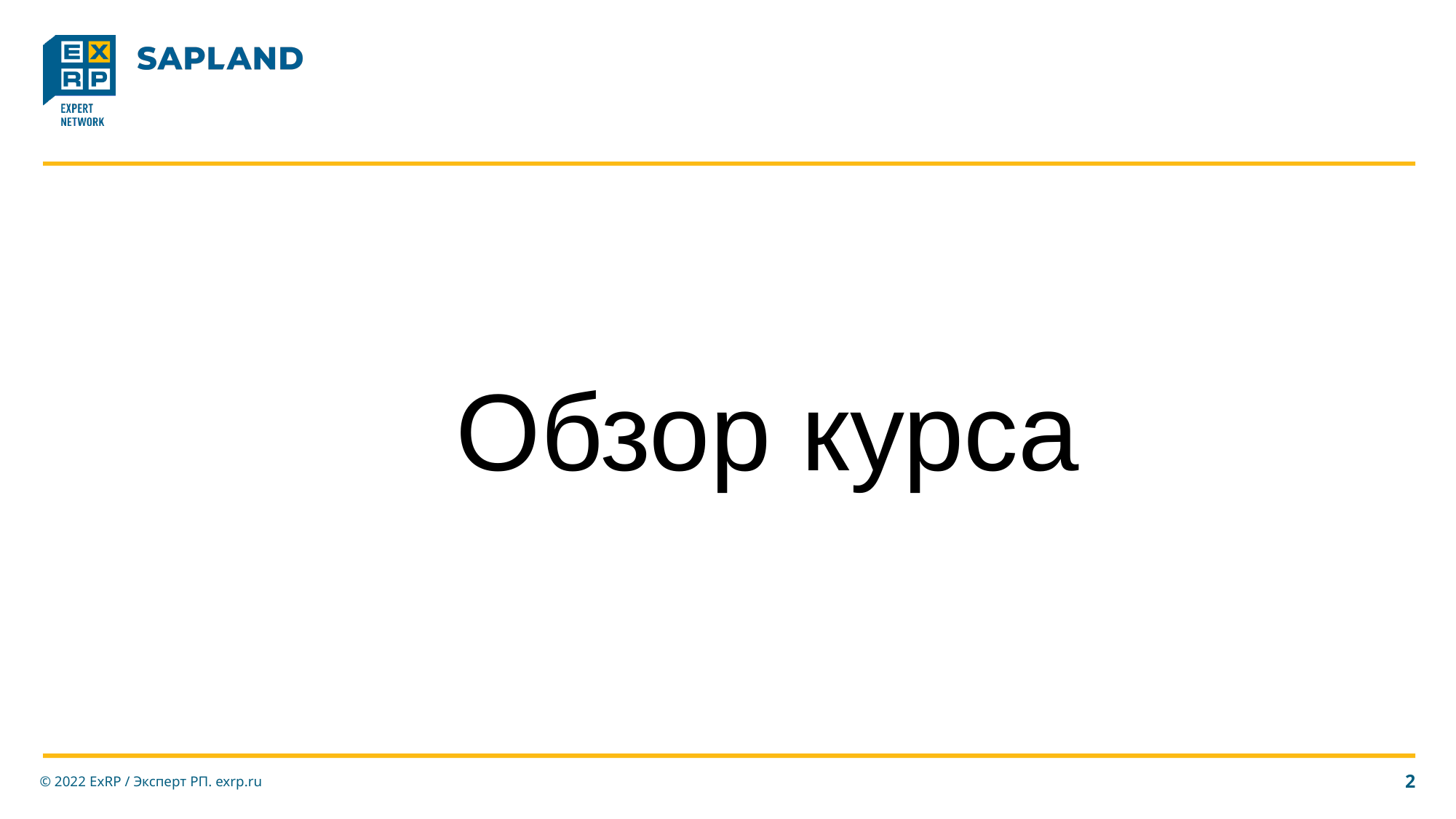

# Обзор курса
© 2022 ExRP / Эксперт РП. exrp.ru
2